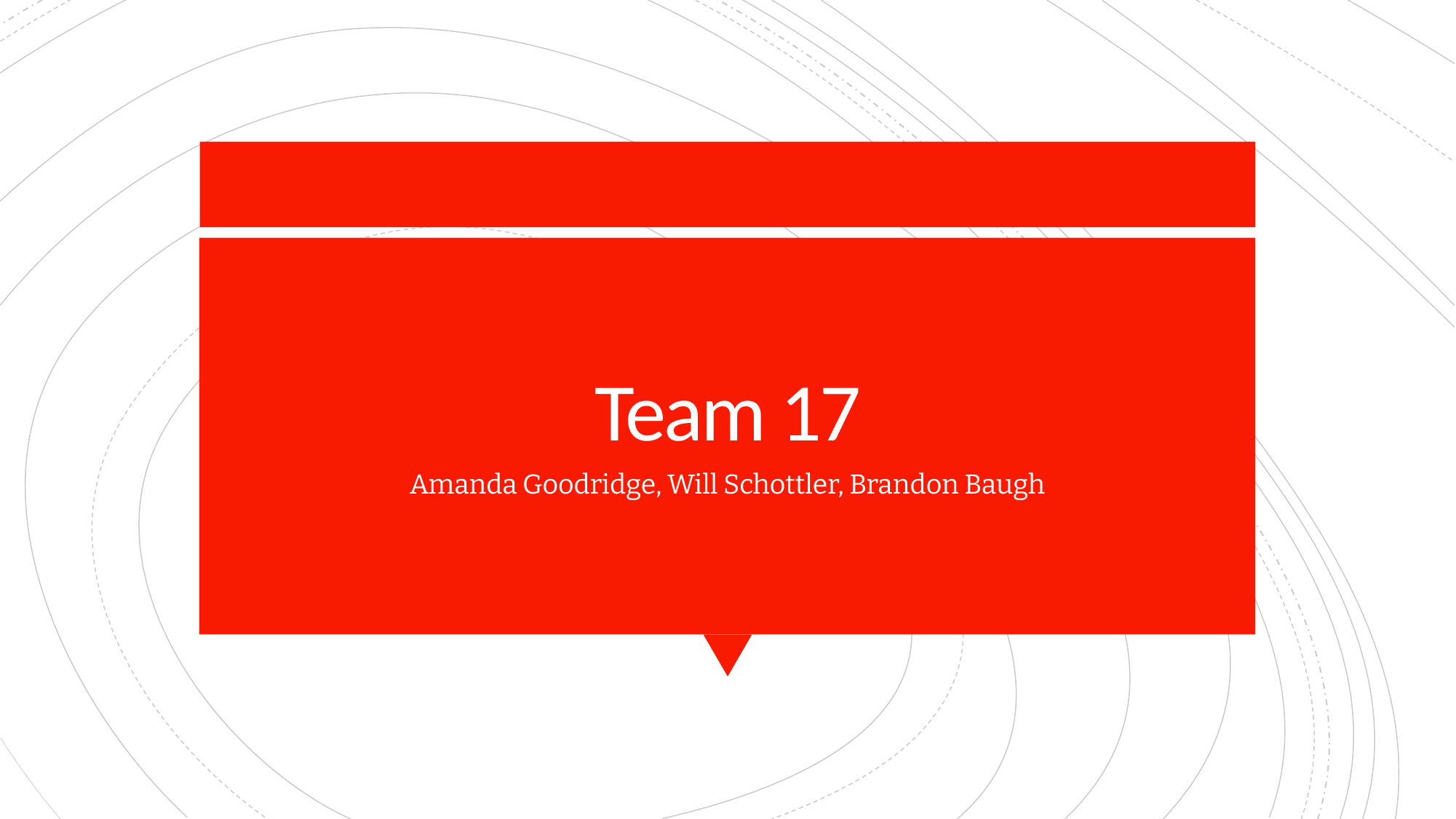

# Team 17
Amanda Goodridge, Will Schottler, Brandon Baugh